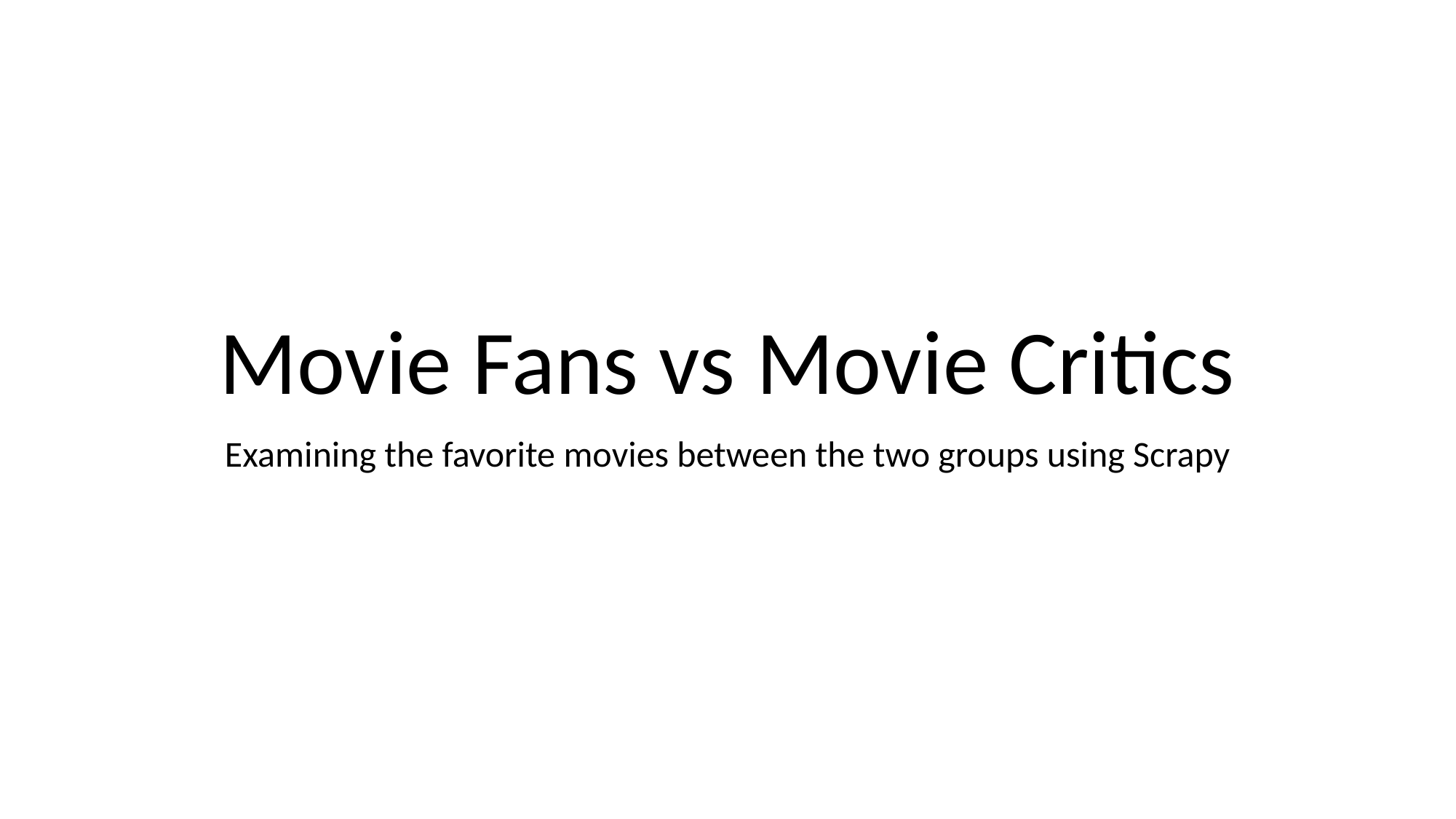

# Movie Fans vs Movie Critics
Examining the favorite movies between the two groups using Scrapy